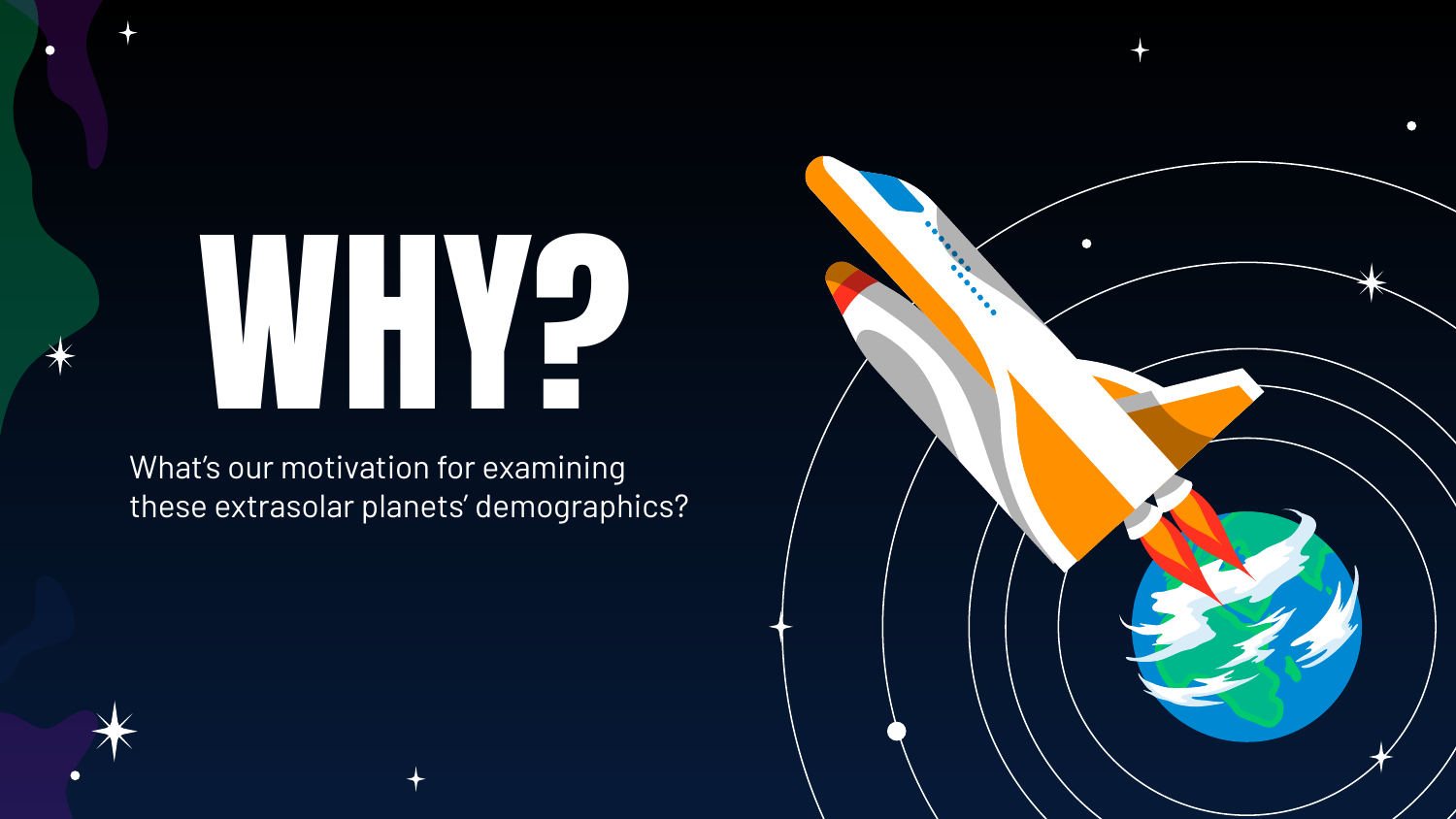

# WHY?

What’s our motivation for examining these extrasolar planets’ demographics?